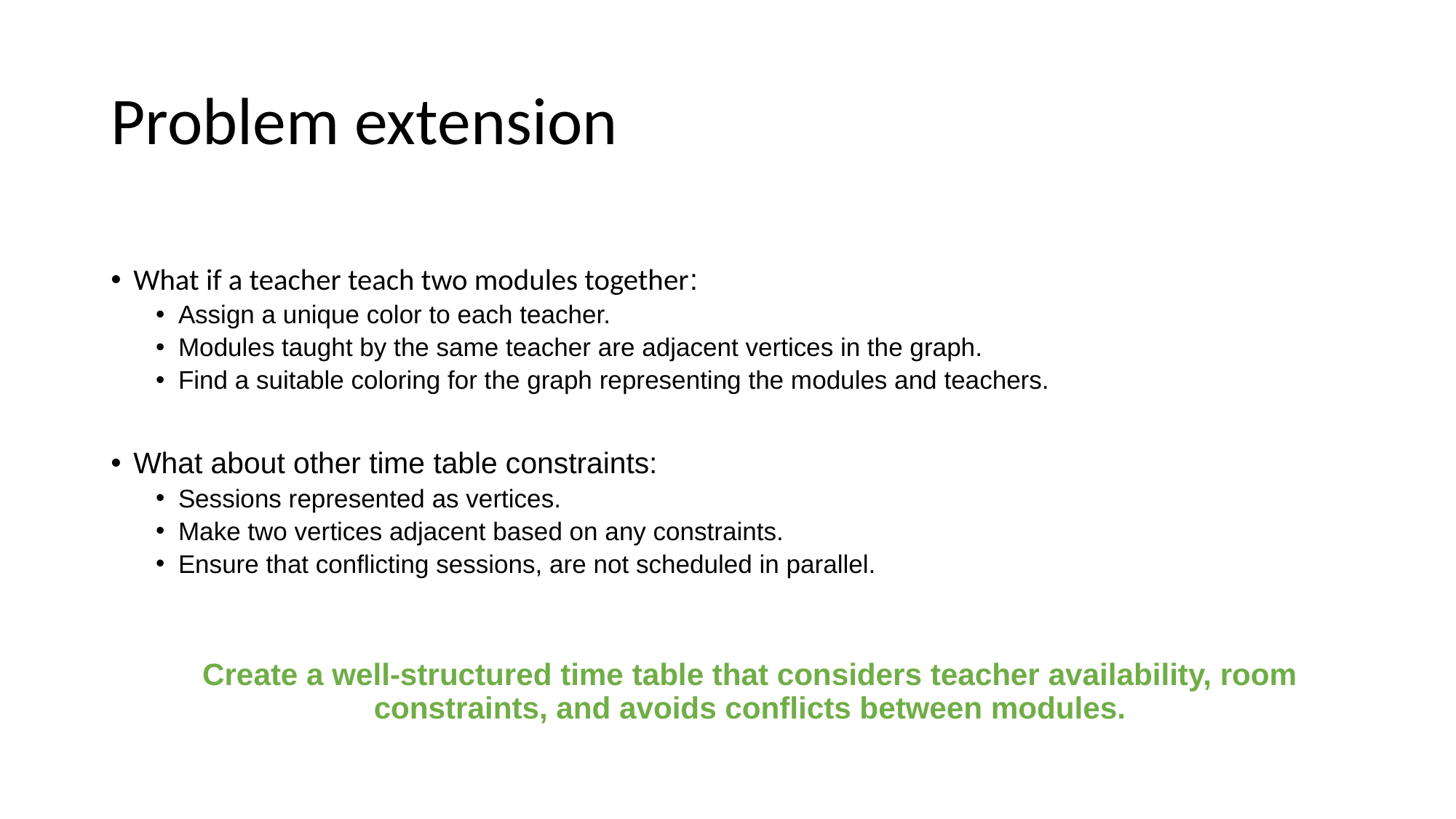

# Problem extension

What if a teacher teach two modules together:
Assign a unique color to each teacher.
Modules taught by the same teacher are adjacent vertices in the graph.
Find a suitable coloring for the graph representing the modules and teachers.

What about other time table constraints:
Sessions represented as vertices.
Make two vertices adjacent based on any constraints.
Ensure that conflicting sessions, are not scheduled in parallel.

Create a well-structured time table that considers teacher availability, room constraints, and avoids conflicts between modules.